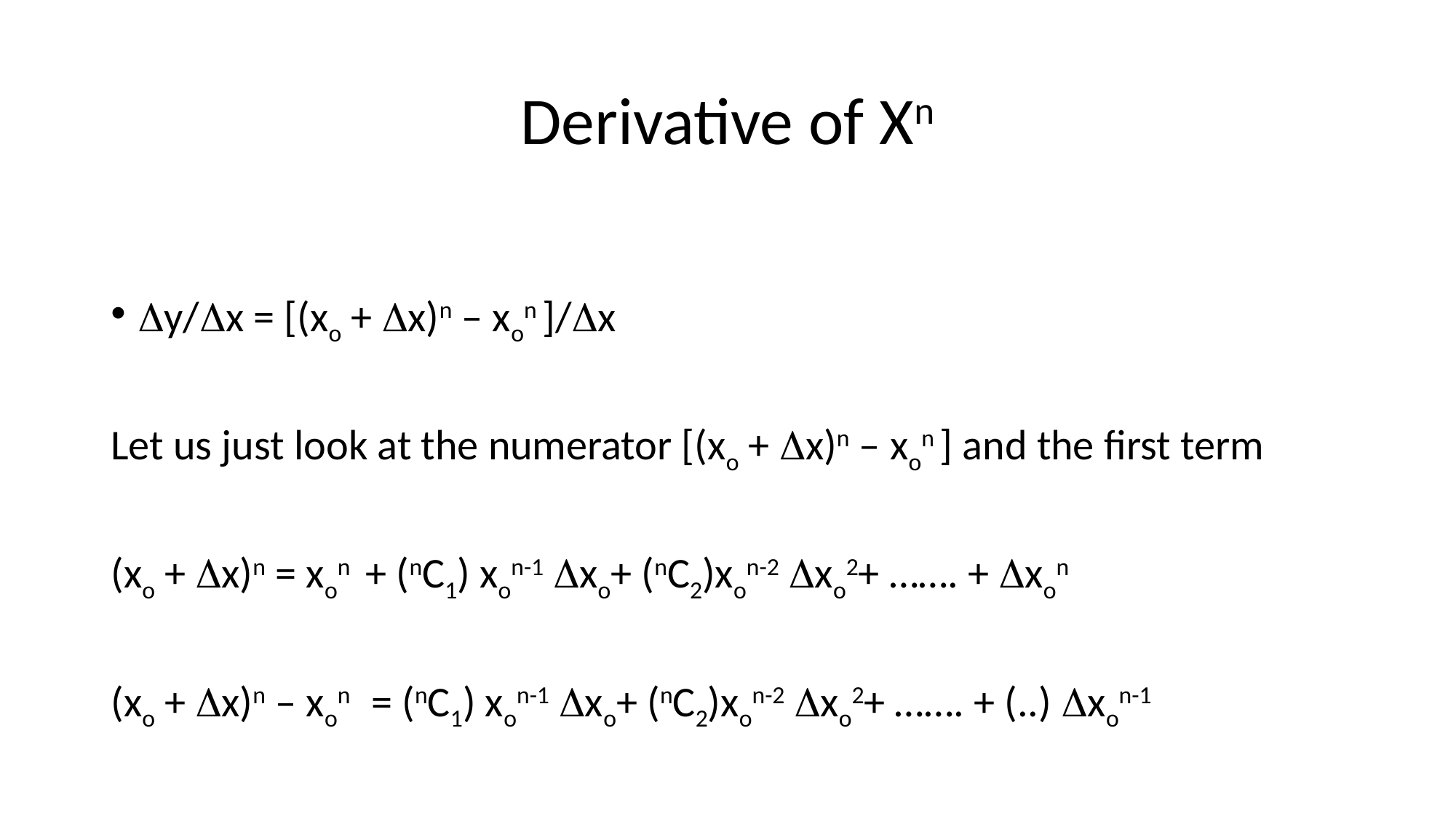

# Derivative of Xn

Δy/Δx = [(xo + Δx)n – xon ]/Δx

Let us just look at the numerator [(xo + Δx)n – xon ] and the first term

(xo + Δx)n = xon  + (nC1) xon-1 Δxo+ (nC2)xon-2 Δxo2+ ……. + Δxon

(xo + Δx)n – xon   = (nC1) xon-1 Δxo+ (nC2)xon-2 Δxo2+ ……. + (..) Δxon-1